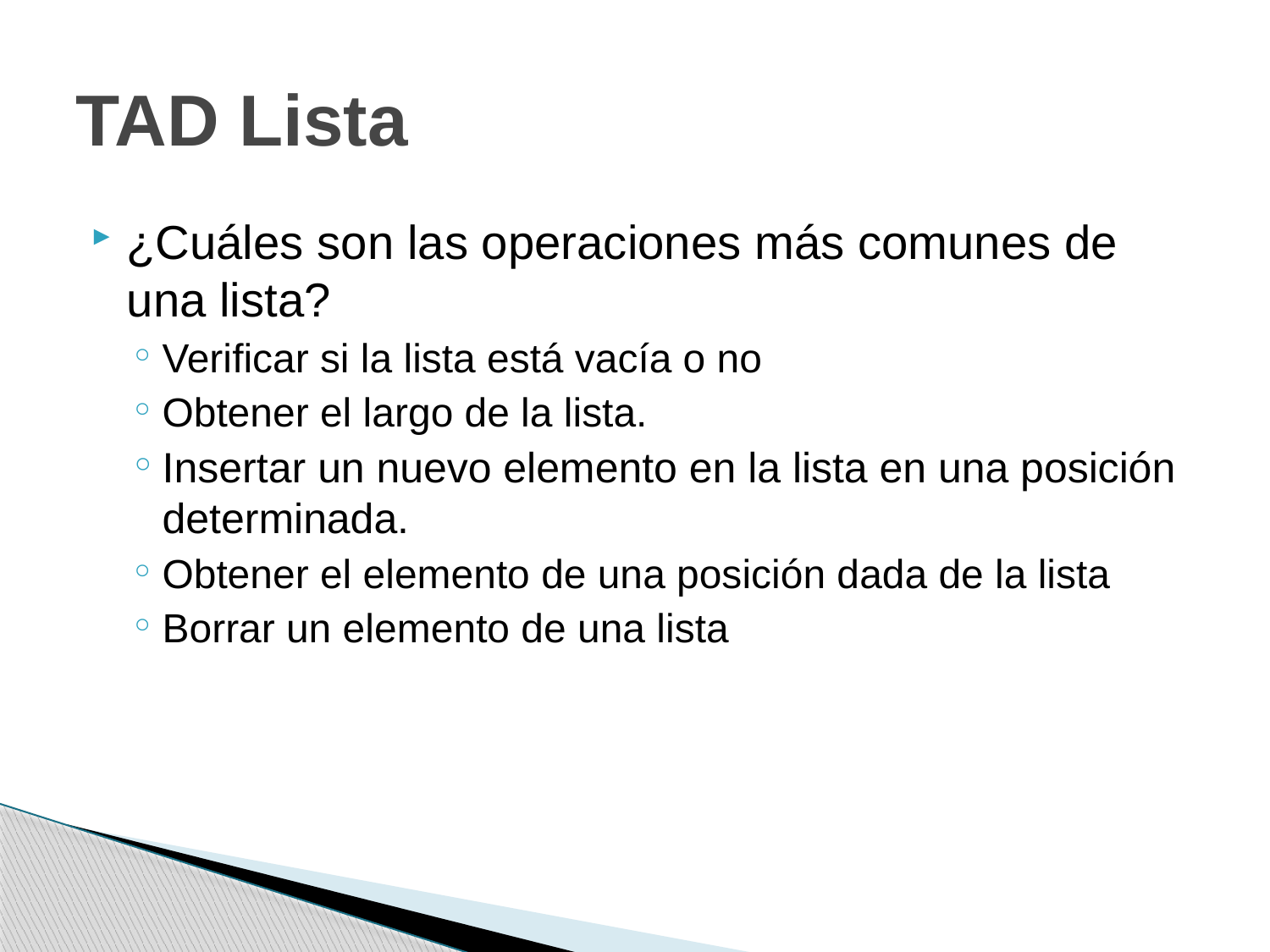

# TAD Lista
¿Cuáles son las operaciones más comunes de una lista?
Verificar si la lista está vacía o no
Obtener el largo de la lista.
Insertar un nuevo elemento en la lista en una posición determinada.
Obtener el elemento de una posición dada de la lista
Borrar un elemento de una lista